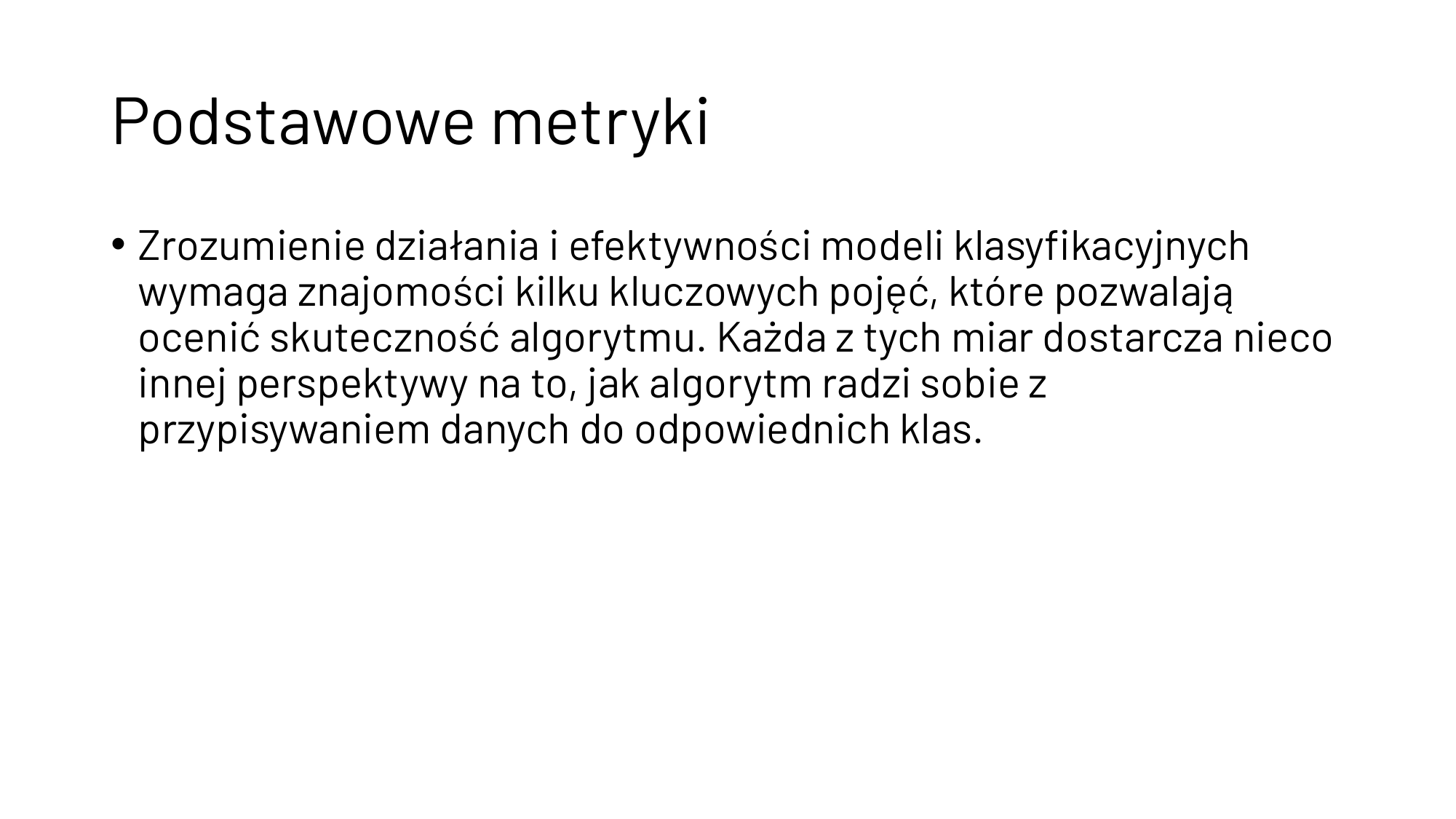

# Podstawowe metryki
Zrozumienie działania i efektywności modeli klasyfikacyjnych wymaga znajomości kilku kluczowych pojęć, które pozwalają ocenić skuteczność algorytmu. Każda z tych miar dostarcza nieco innej perspektywy na to, jak algorytm radzi sobie z przypisywaniem danych do odpowiednich klas.